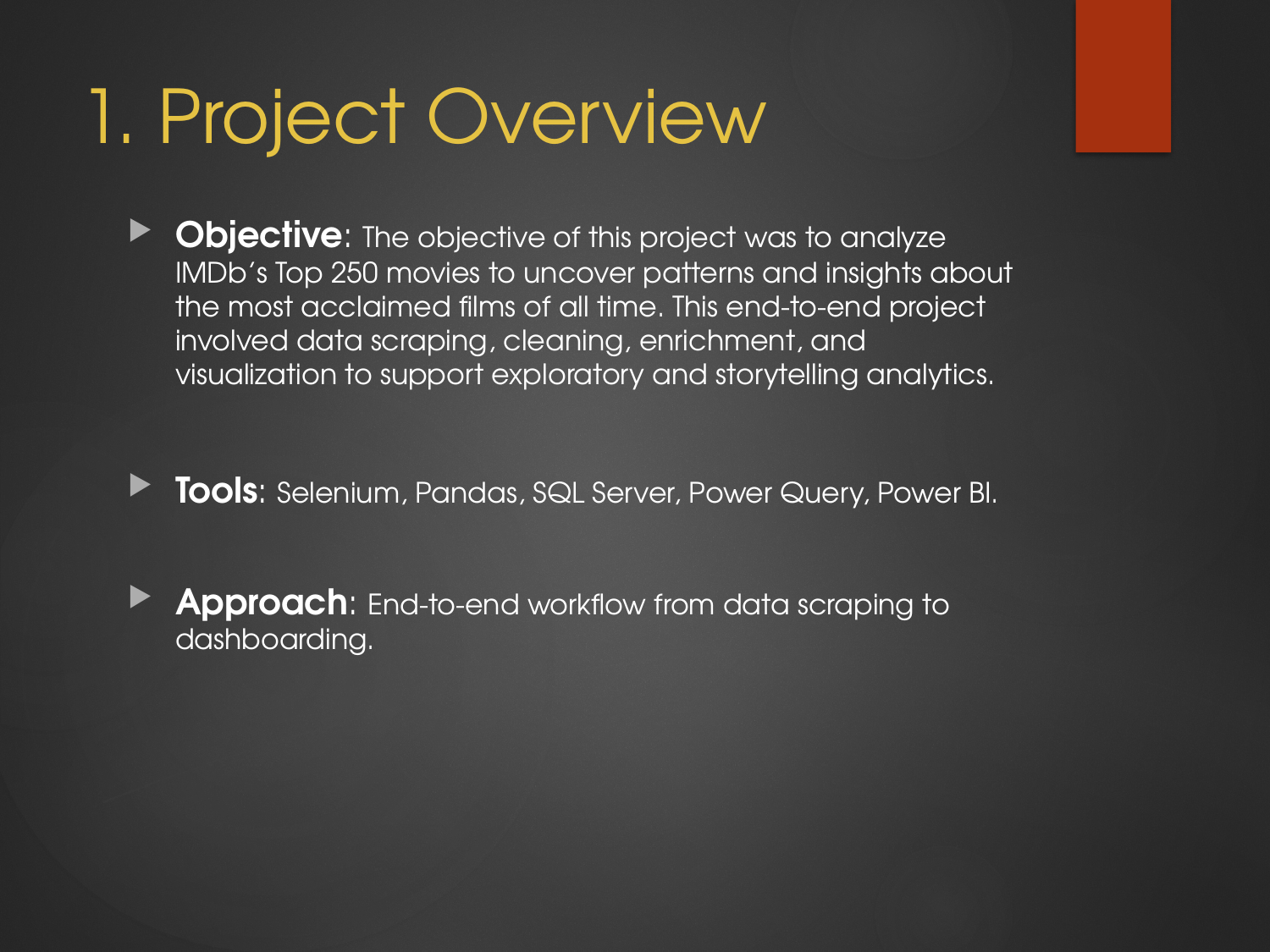

# 1. Project Overview
Objective: The objective of this project was to analyze IMDb’s Top 250 movies to uncover patterns and insights about the most acclaimed films of all time. This end-to-end project involved data scraping, cleaning, enrichment, and visualization to support exploratory and storytelling analytics.

Tools: Selenium, Pandas, SQL Server, Power Query, Power BI.

Approach: End-to-end workflow from data scraping to dashboarding.